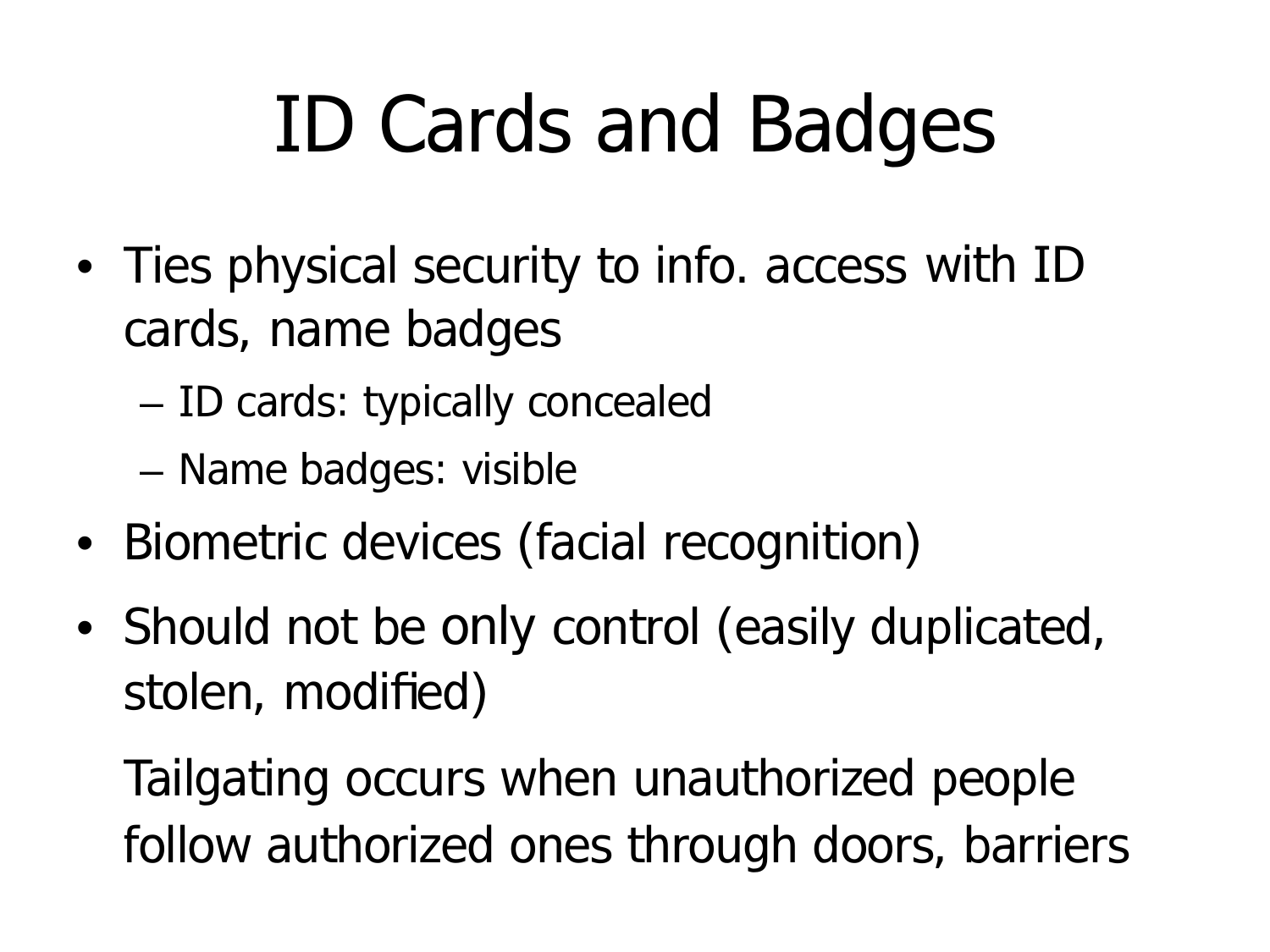

ID
Cards and
Badges
•  Ties physical security to info. access
cards, name badges
– ID cards: typically concealed
– Name badges: visible
•  Biometric devices (facial recognition)
with
ID
•  Should not be only control (easily duplicated,
stolen, modified)
	Tailgating occurs when unauthorized people follow authorized ones through doors, barriers